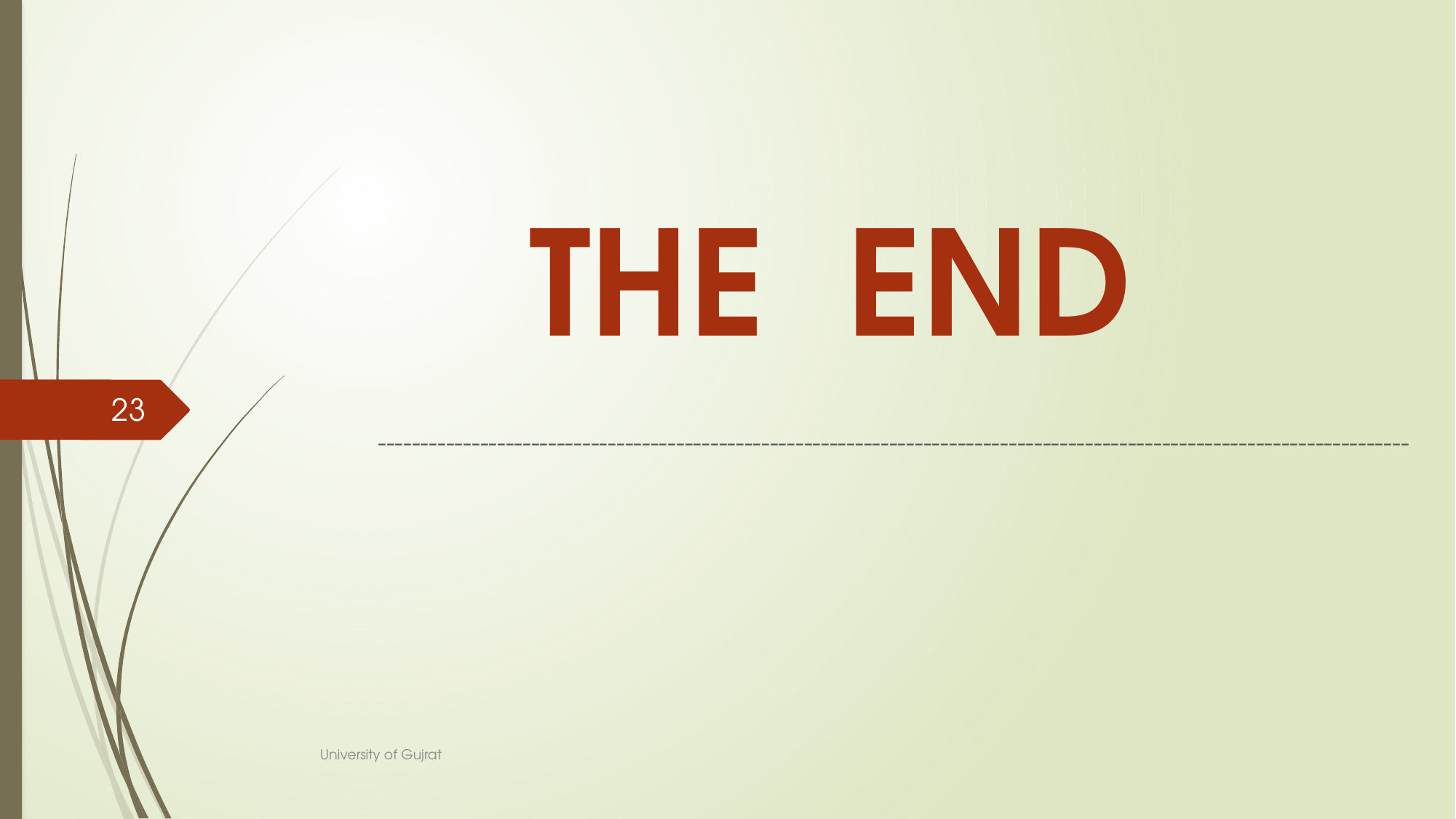

# THE  END
23
-------------------------------------------------------------------------------------------------------------------------
University of Gujrat